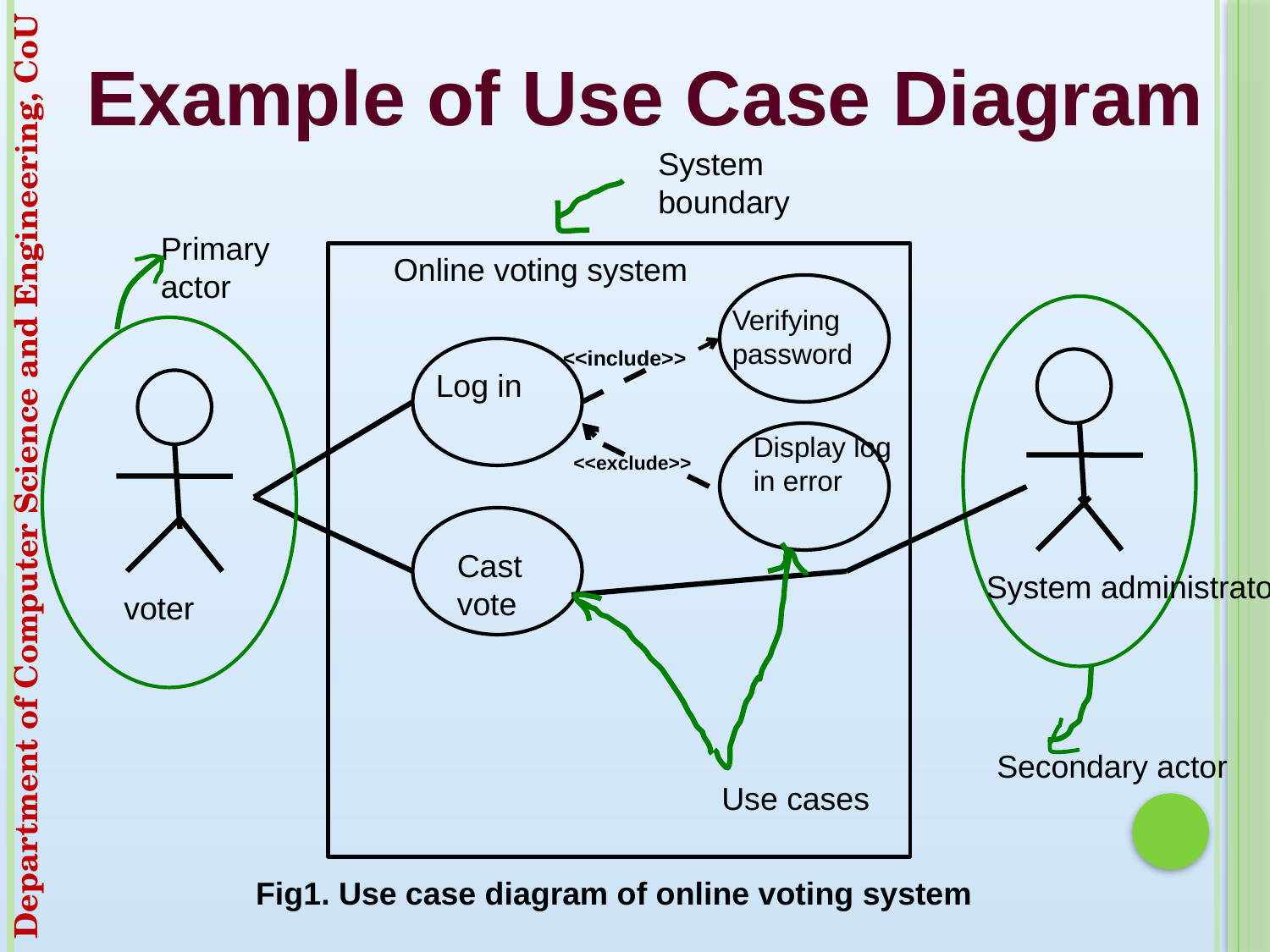

Example of Use Case Diagram

System boundary

Primary actor

Online voting system

Verifying password

<<include>>

Log in

Display log in error
<<exclude>>

Cast vote

System administrator
   voter

Secondary actor
Use cases
Fig1. Use case diagram of online voting system